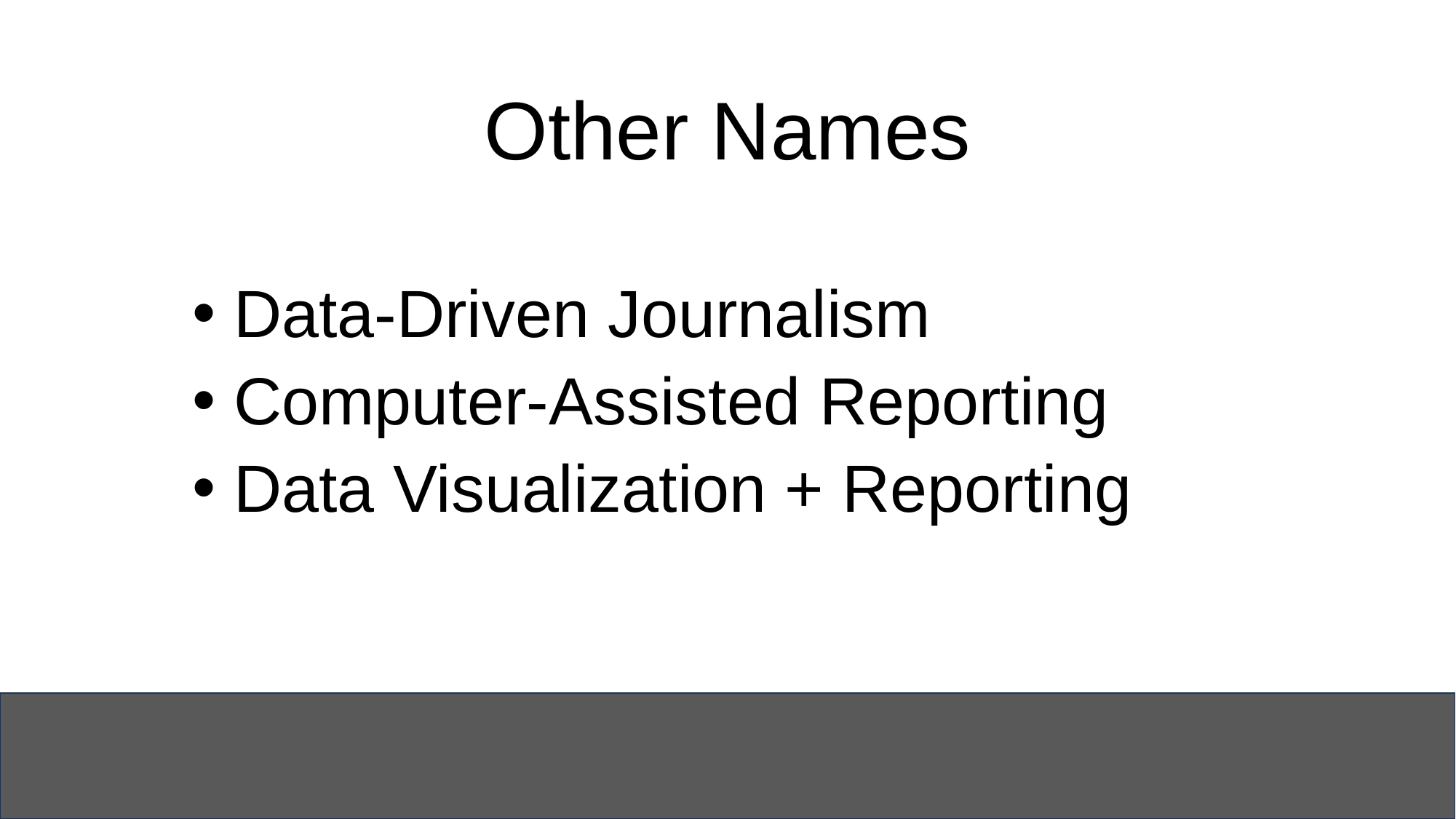

Other Names

Data-Driven Journalism
Computer-Assisted Reporting
Data Visualization + Reporting